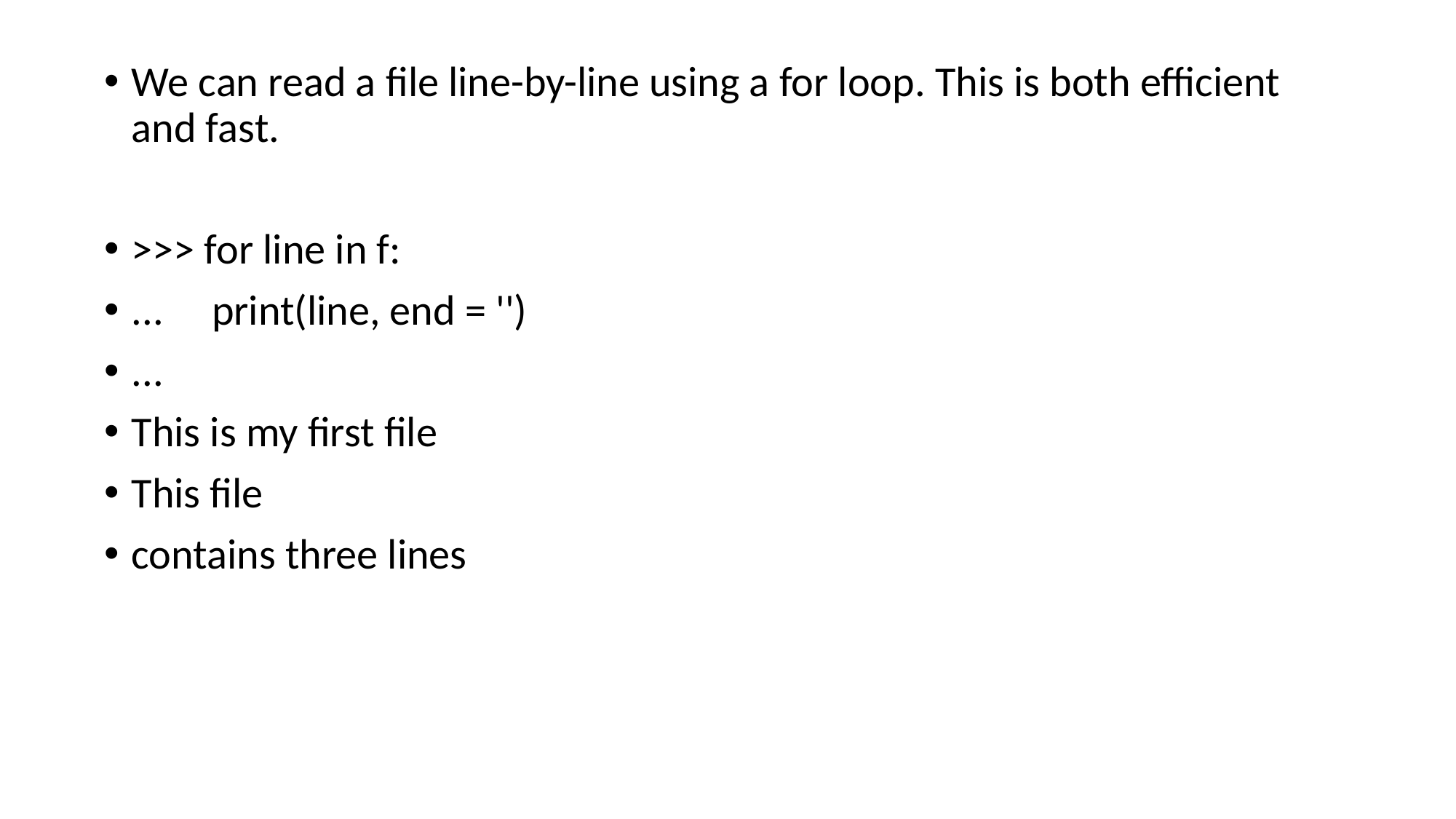

We can read a file line-by-line using a for loop. This is both efficient and fast.

>>> for line in f:
...     print(line, end = '')
...
This is my first file
This file
contains three lines